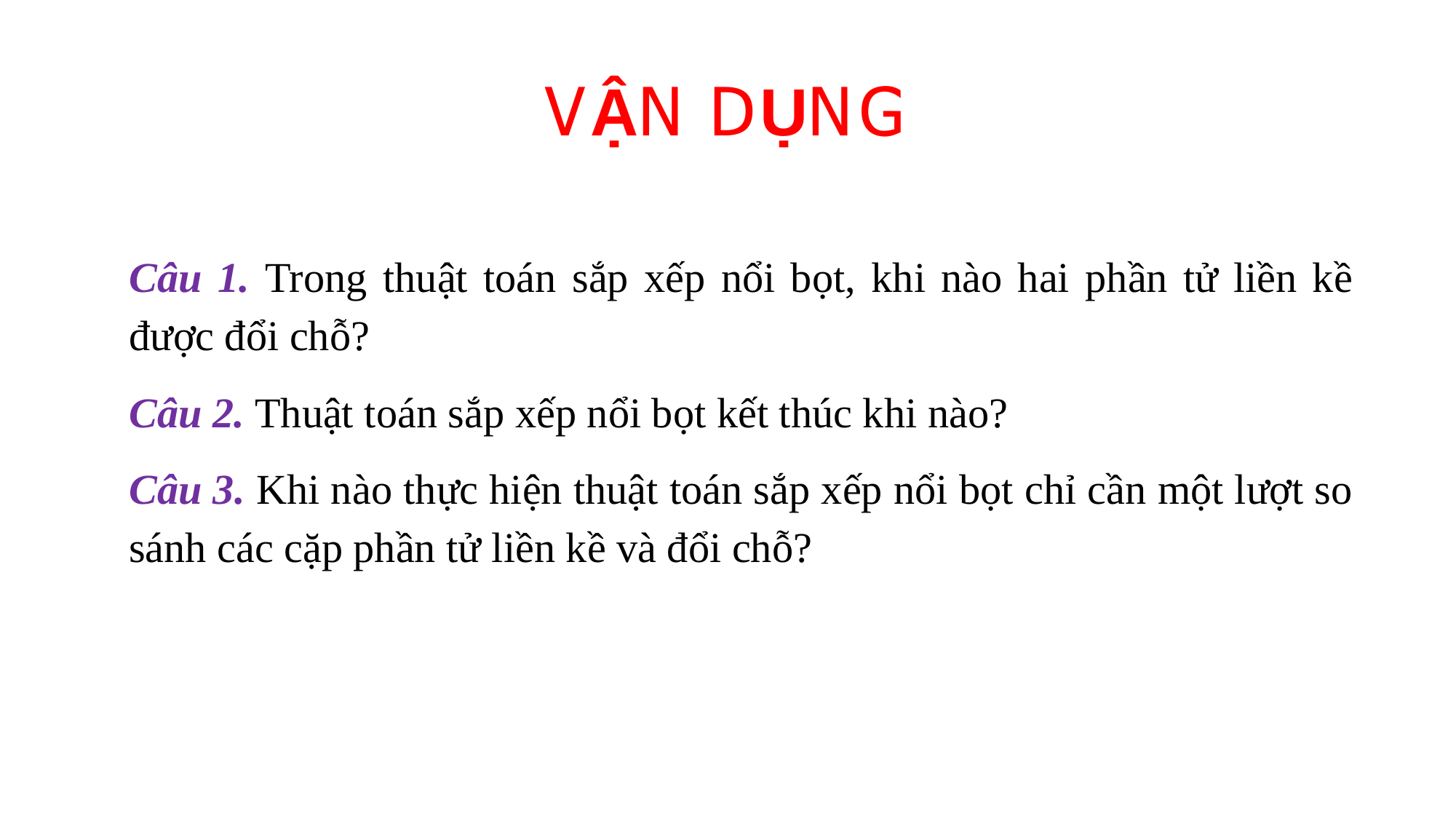

VẬN DỤNG
Câu 1. Trong thuật toán sắp xếp nổi bọt, khi nào hai phần tử liền kề được đổi chỗ?
Câu 2. Thuật toán sắp xếp nổi bọt kết thúc khi nào?
Câu 3. Khi nào thực hiện thuật toán sắp xếp nổi bọt chỉ cần một lượt so sánh các cặp phần tử liền kề và đổi chỗ?